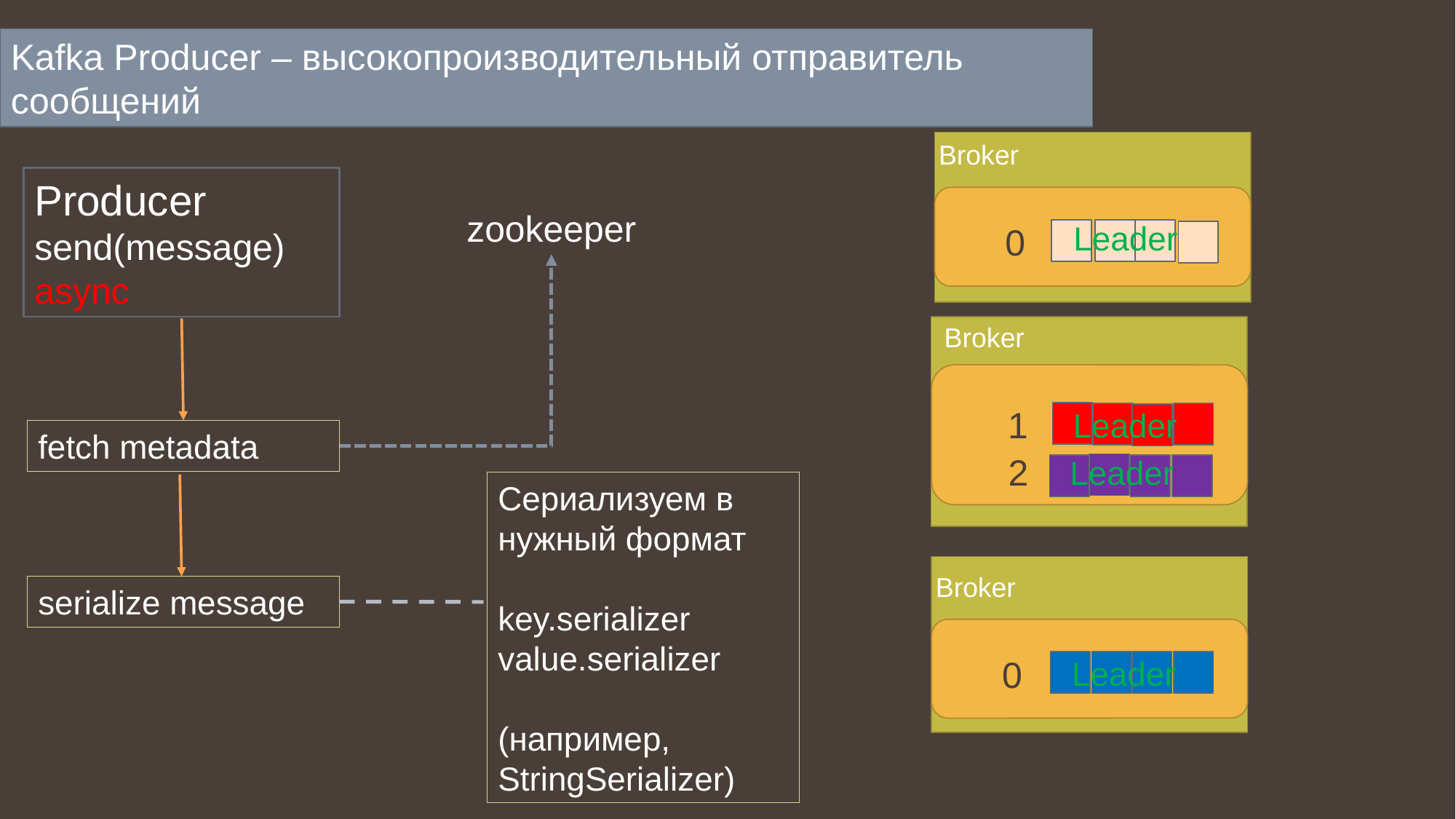

Kafka Producer – высокопроизводительный отправитель сообщений

Broker
Producer
send(message) async

zookeeper
Leader
0

Broker

1
Leader

fetch metadata
2
Leader

Сериализуем в нужный формат

key.serializer
value.serializer

(например,
StringSerializer)

Broker
serialize message

0
Leader